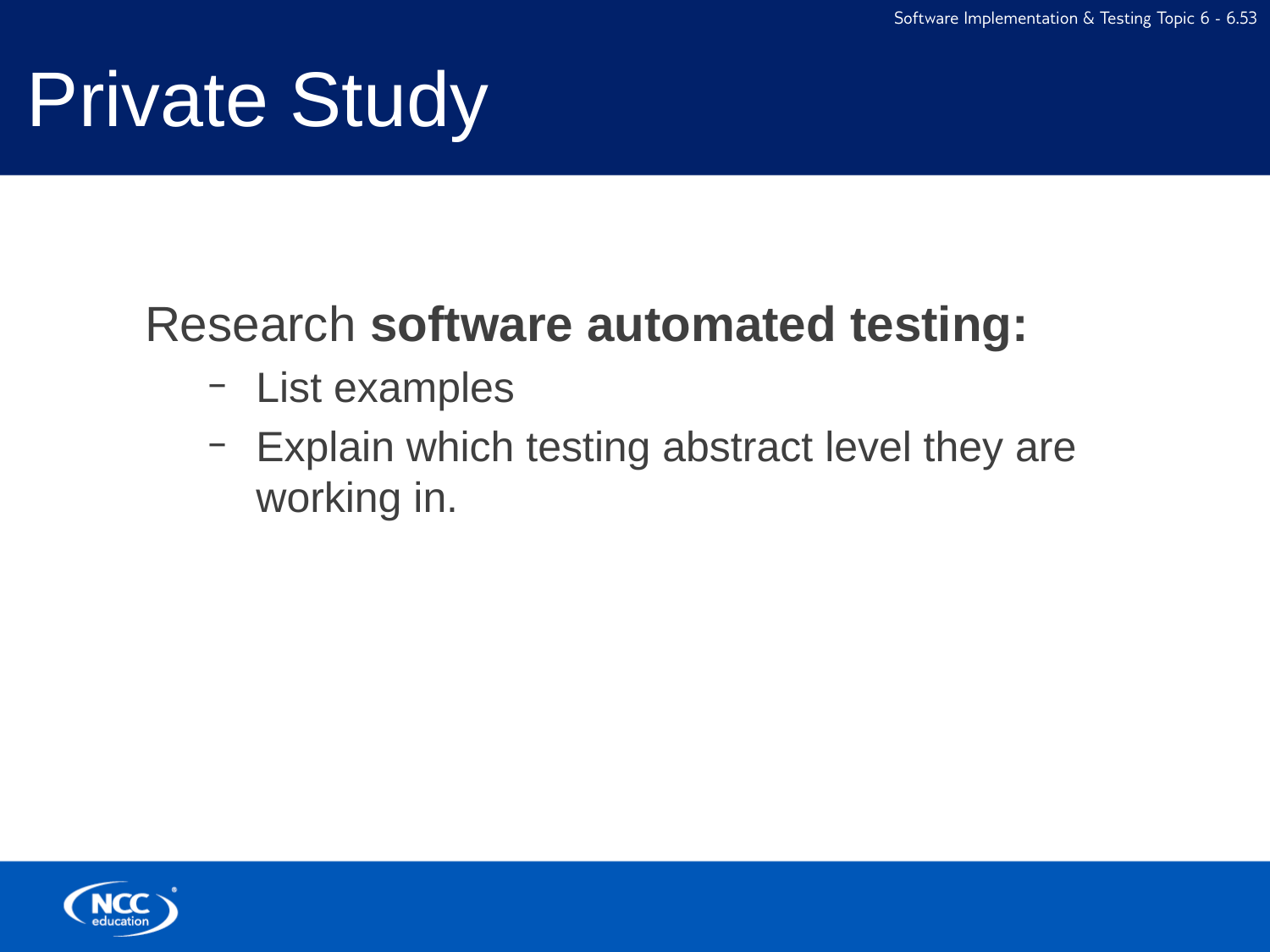

# Private Study
Research software automated testing:
List examples
Explain which testing abstract level they are working in.